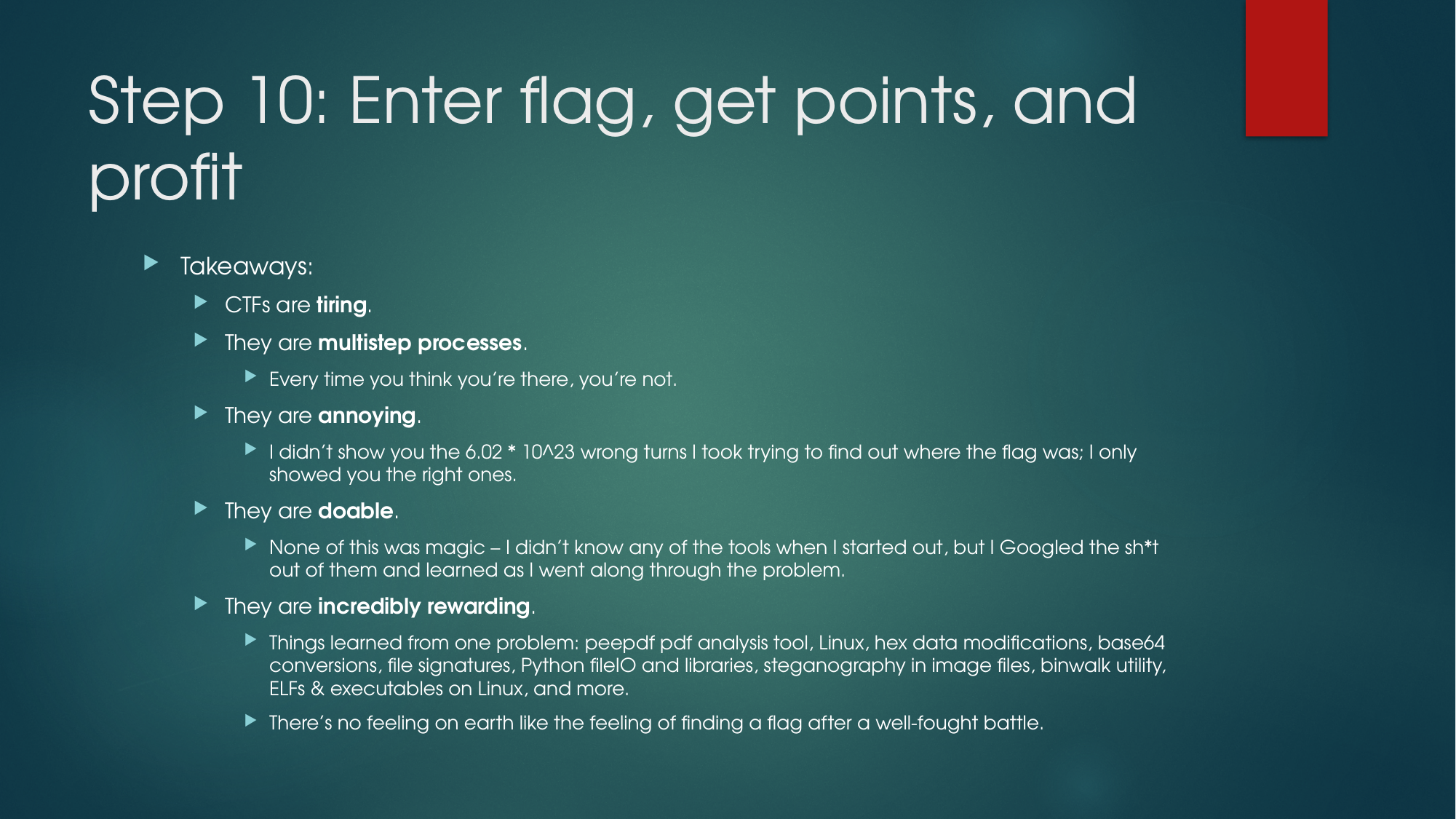

# Step 10: Enter flag, get points, and profit
Takeaways:
CTFs are tiring.
They are multistep processes.
Every time you think you’re there, you’re not.
They are annoying.
I didn’t show you the 6.02 * 10^23 wrong turns I took trying to find out where the flag was; I only showed you the right ones.
They are doable.
None of this was magic – I didn’t know any of the tools when I started out, but I Googled the sh*t out of them and learned as I went along through the problem.
They are incredibly rewarding.
Things learned from one problem: peepdf pdf analysis tool, Linux, hex data modifications, base64 conversions, file signatures, Python fileIO and libraries, steganography in image files, binwalk utility, ELFs & executables on Linux, and more.
There’s no feeling on earth like the feeling of finding a flag after a well-fought battle.